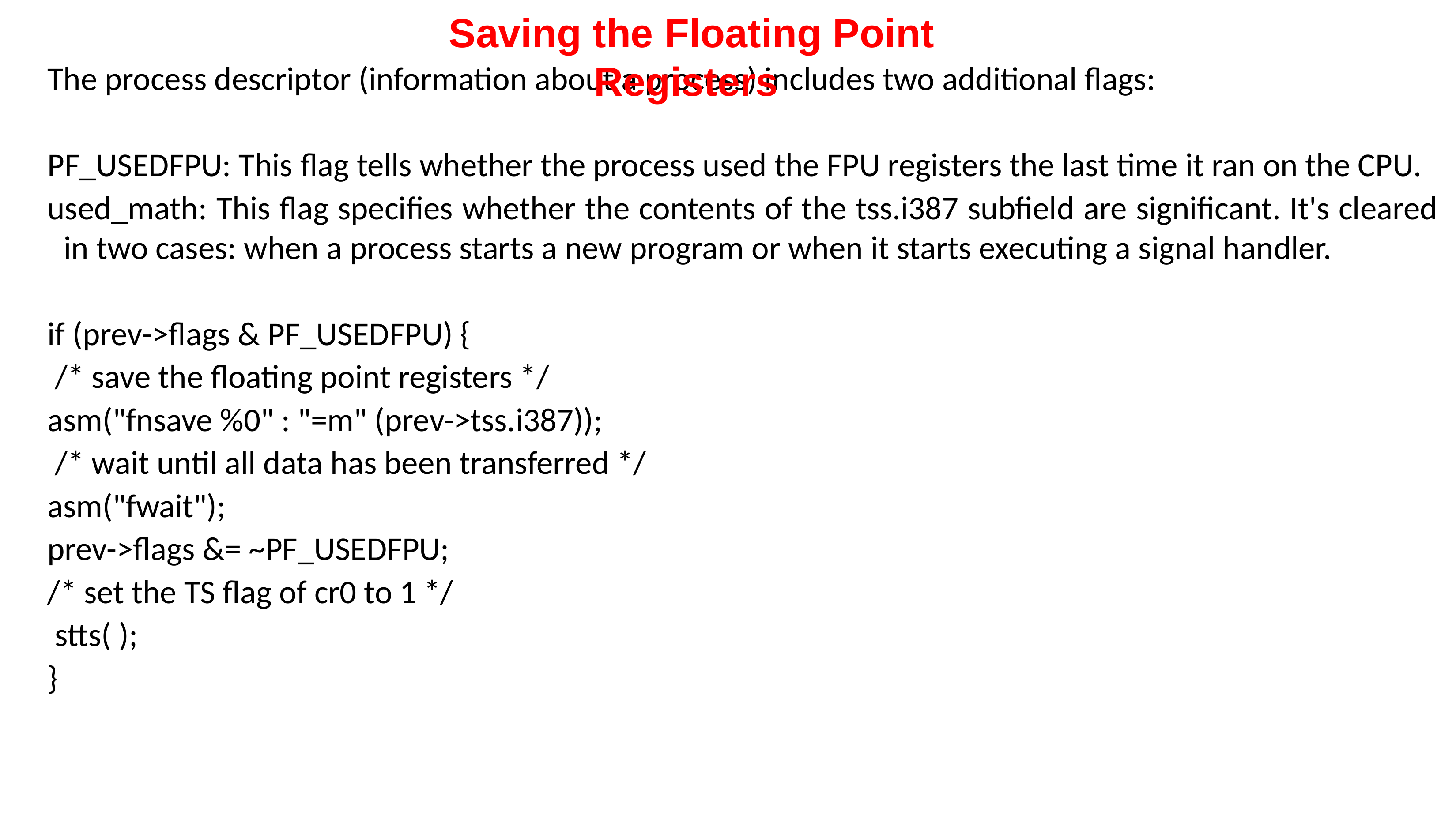

Saving the Floating Point Registers
The process descriptor (information about a process) includes two additional flags:

PF_USEDFPU: This flag tells whether the process used the FPU registers the last time it ran on the CPU.
used_math: This flag specifies whether the contents of the tss.i387 subfield are significant. It's cleared in two cases: when a process starts a new program or when it starts executing a signal handler.

if (prev->flags & PF_USEDFPU) {
 /* save the floating point registers */
asm("fnsave %0" : "=m" (prev->tss.i387));
 /* wait until all data has been transferred */
asm("fwait");
prev->flags &= ~PF_USEDFPU;
/* set the TS flag of cr0 to 1 */
 stts( );
}